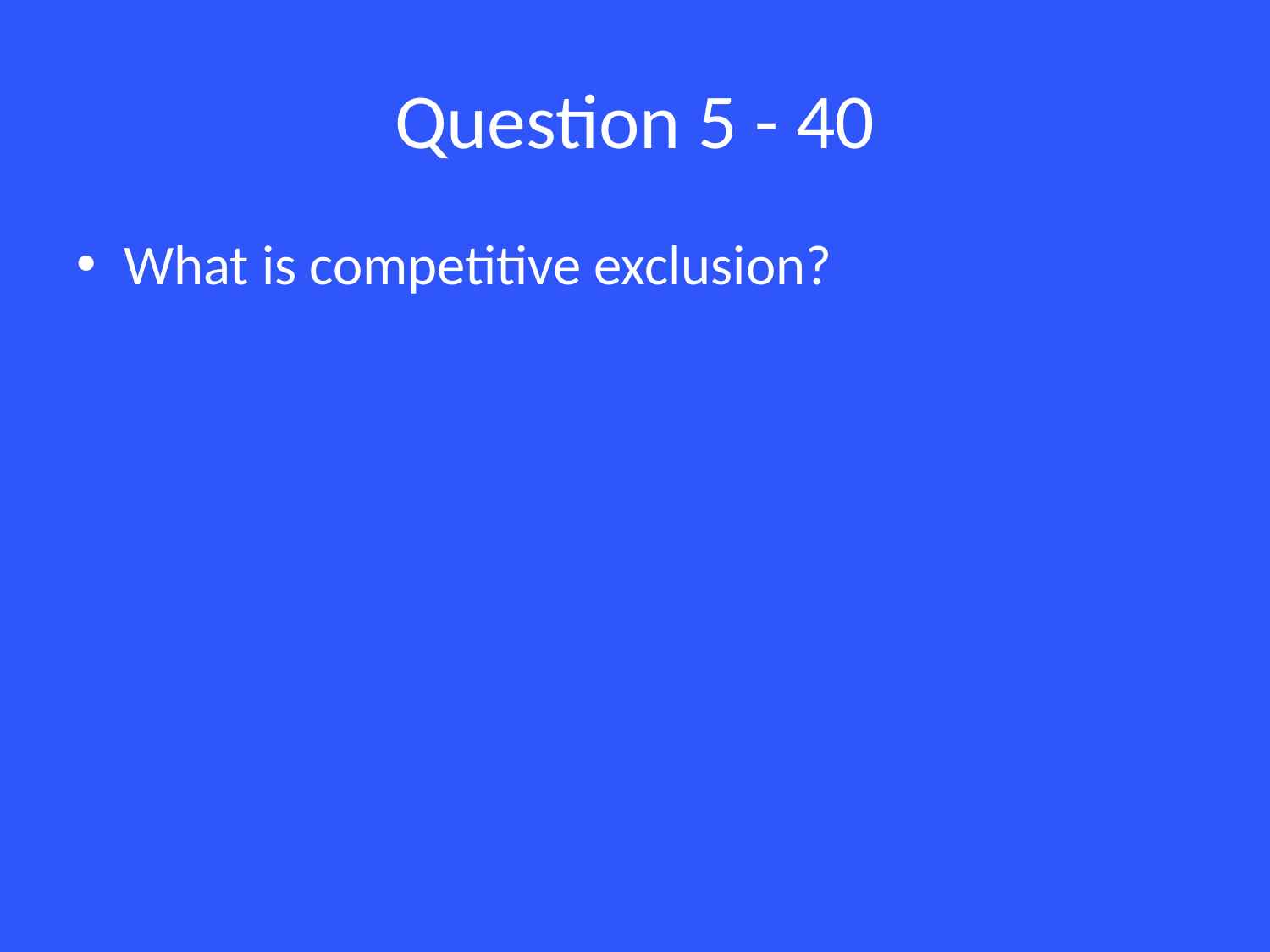

# Question 5 - 40
What is competitive exclusion?